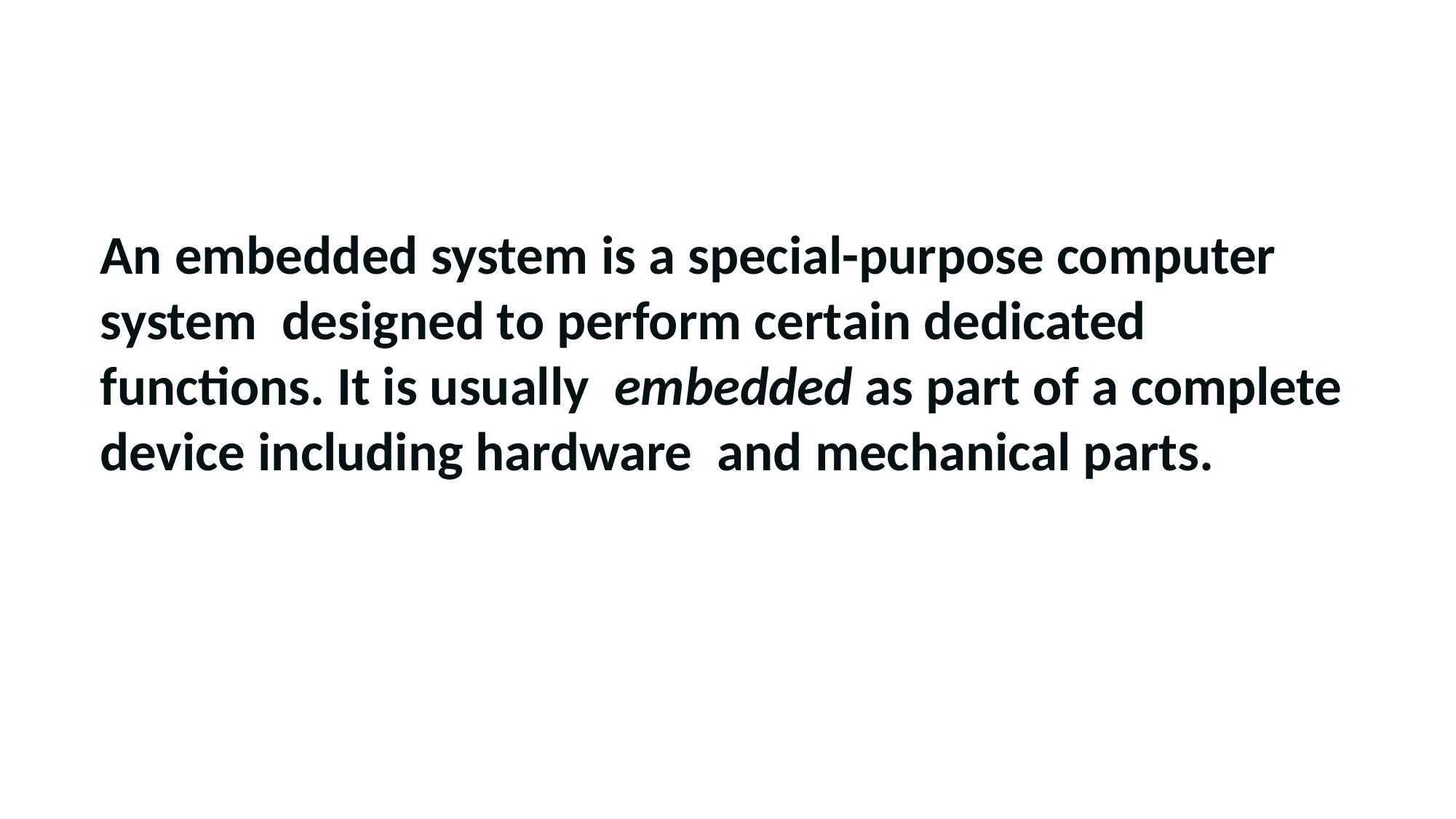

An embedded system is a special-purpose computer system  designed to perform certain dedicated functions. It is usually  embedded as part of a complete device including hardware  and mechanical parts.